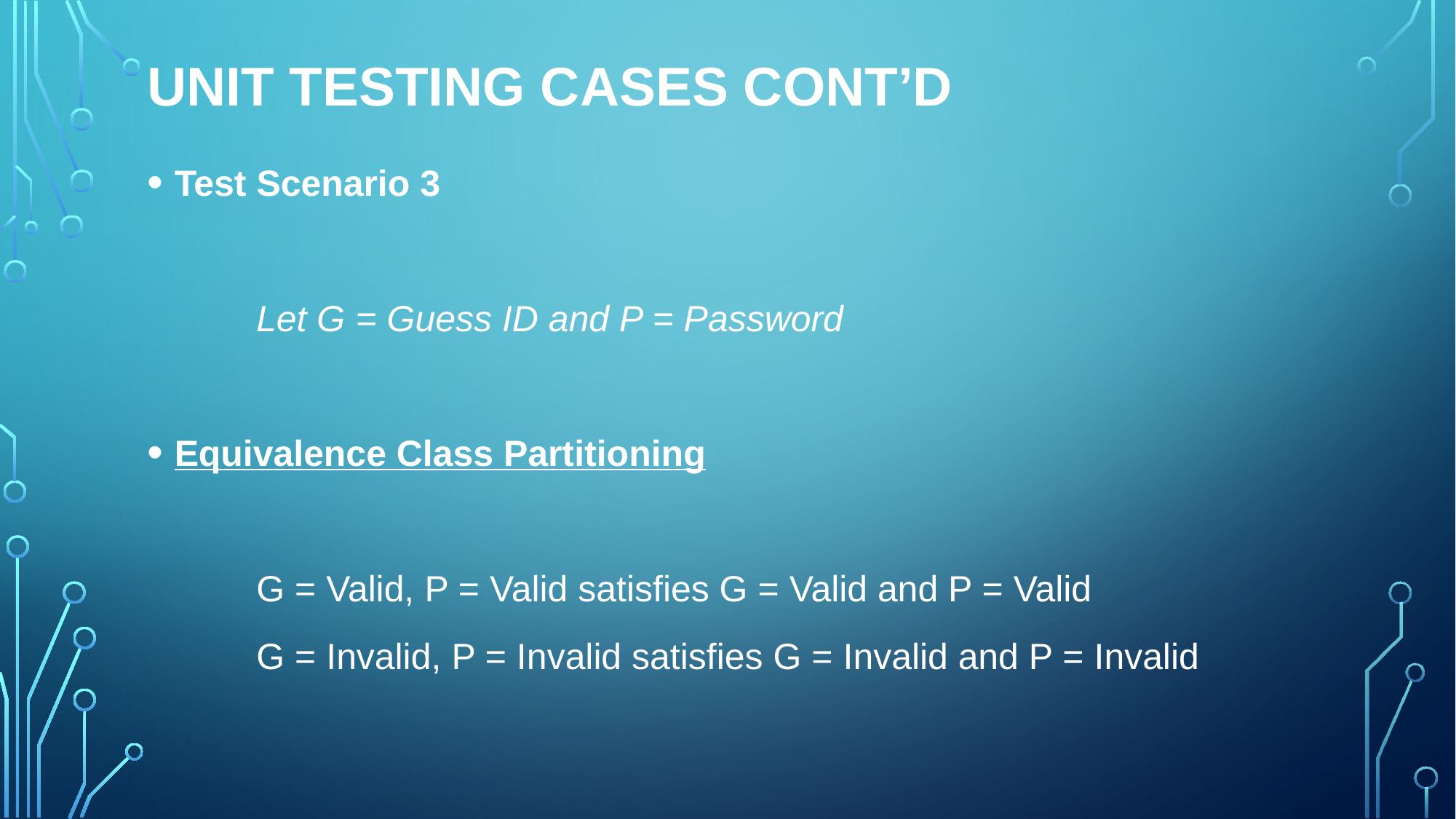

# Unit testing Cases CONT’D
Test Scenario 3

	Let G = Guess ID and P = Password

Equivalence Class Partitioning

	G = Valid, P = Valid satisfies G = Valid and P = Valid
	G = Invalid, P = Invalid satisfies G = Invalid and P = Invalid